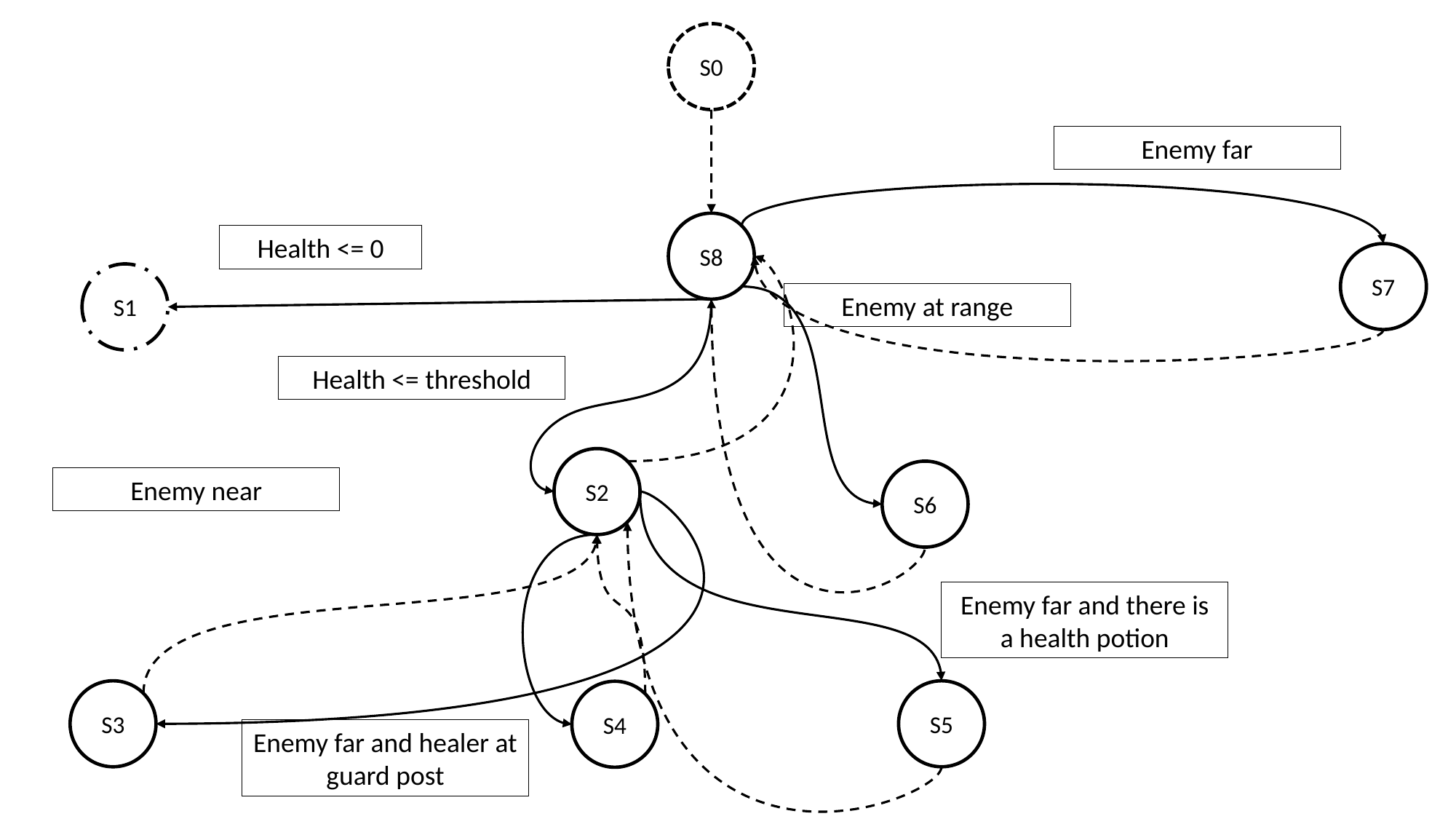

S0
Enemy far
S8
Health <= 0
S7
S1
Enemy at range
Health <= threshold
S2
S6
Enemy near
Enemy far and there is a health potion
S3
S5
S4
Enemy far and healer at guard post